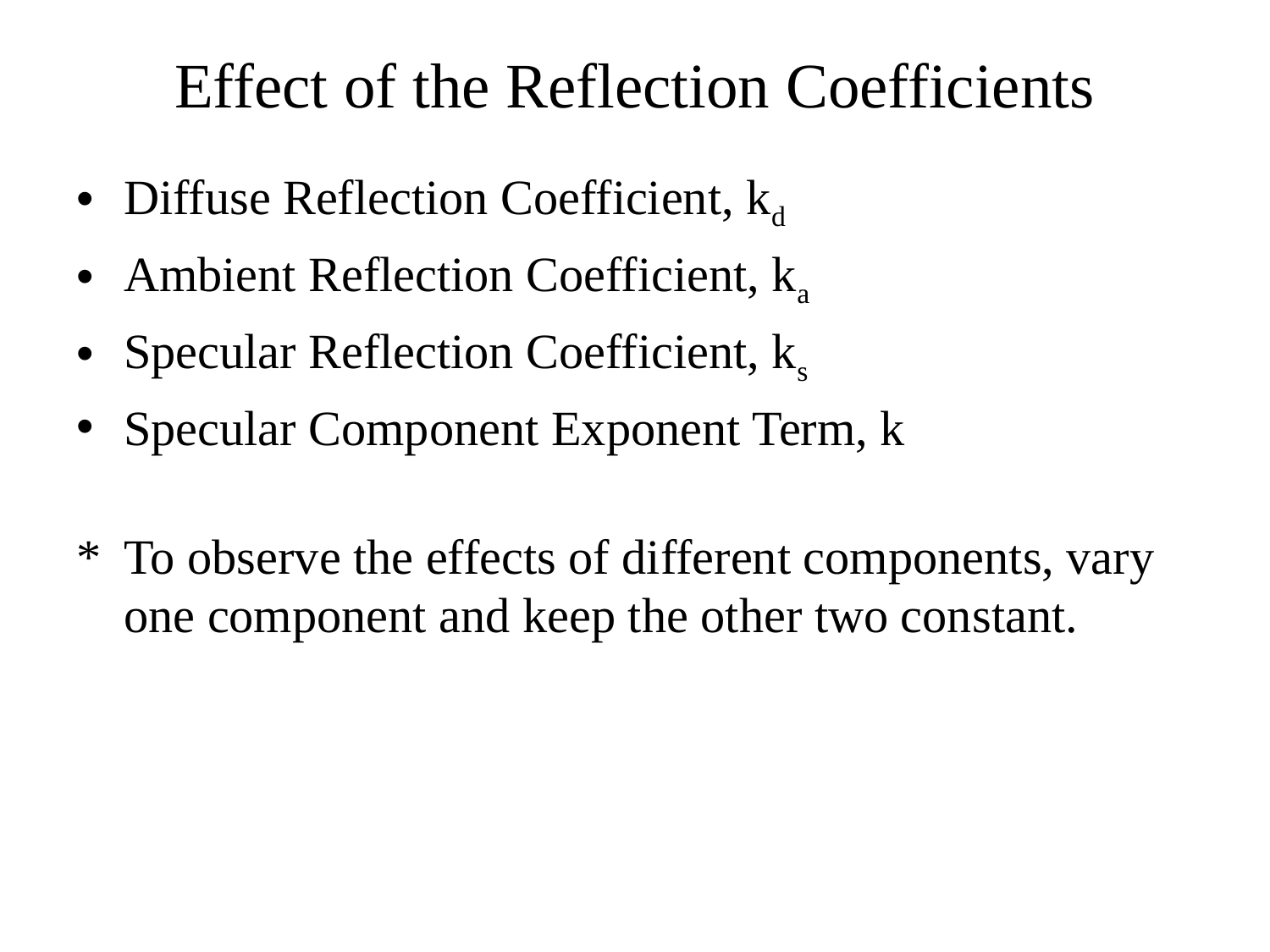

# Effect of the Reflection Coefficients
Diffuse Reflection Coefficient, kd
Ambient Reflection Coefficient, ka
Specular Reflection Coefficient, ks
Specular Component Exponent Term, k

*	To observe the effects of different components, vary one component and keep the other two constant.